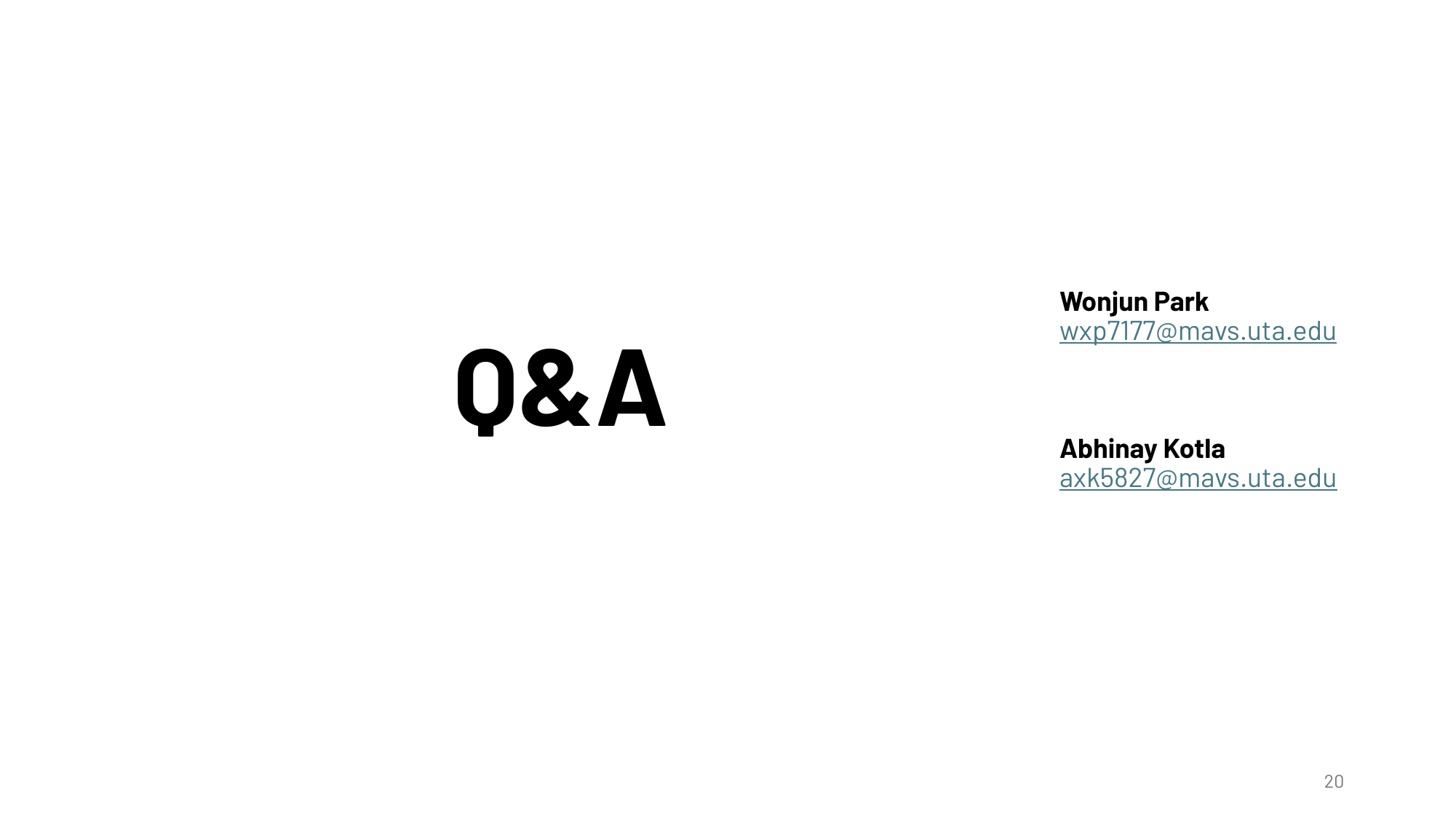

Q&A
# Wonjun Park wxp7177@mavs.uta.edu Abhinay Kotla axk5827@mavs.uta.edu
20